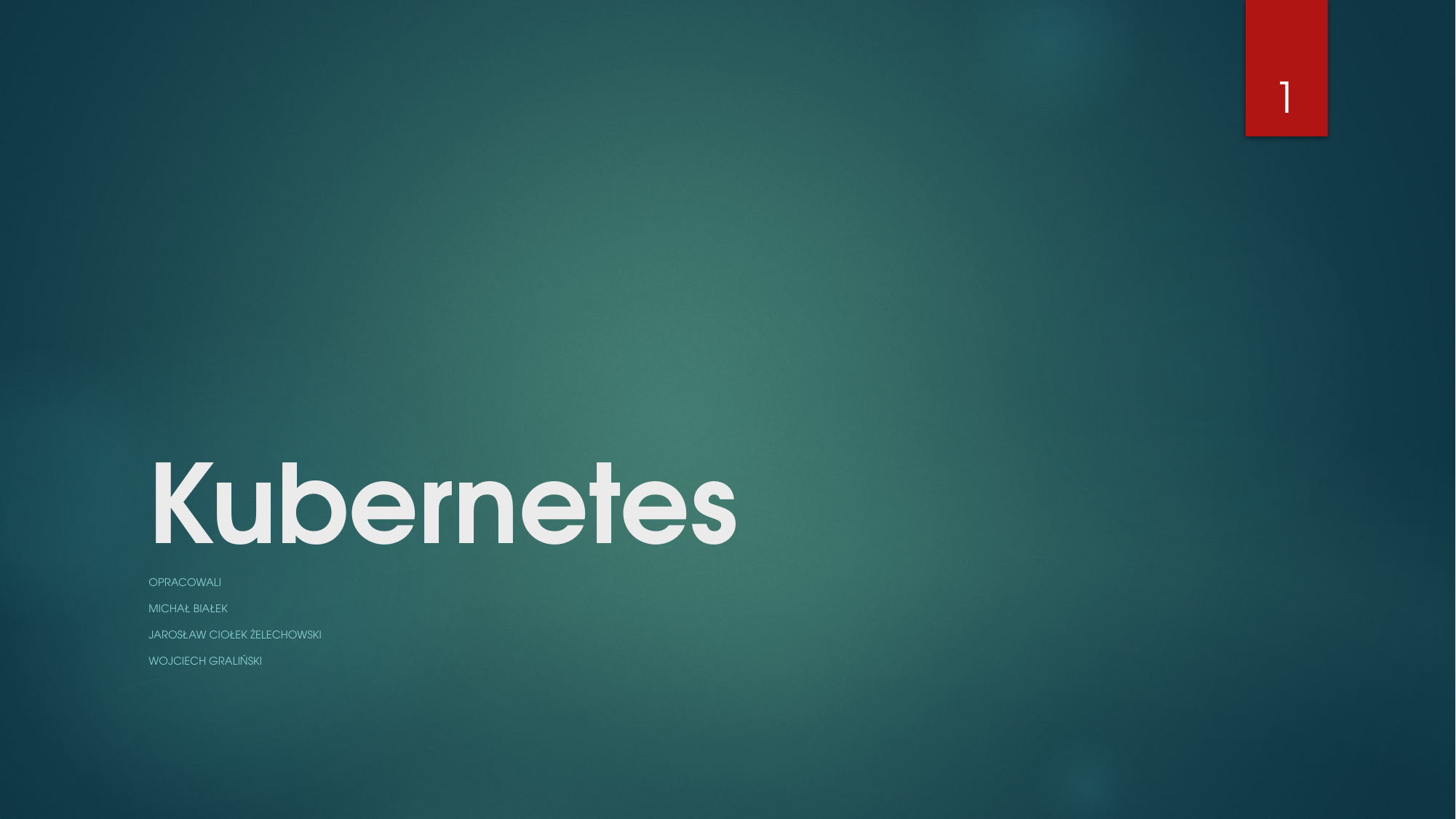

1
# Kubernetes
Opracowali
Michał Białek
Jarosław Ciołek Żelechowski
Wojciech Graliński